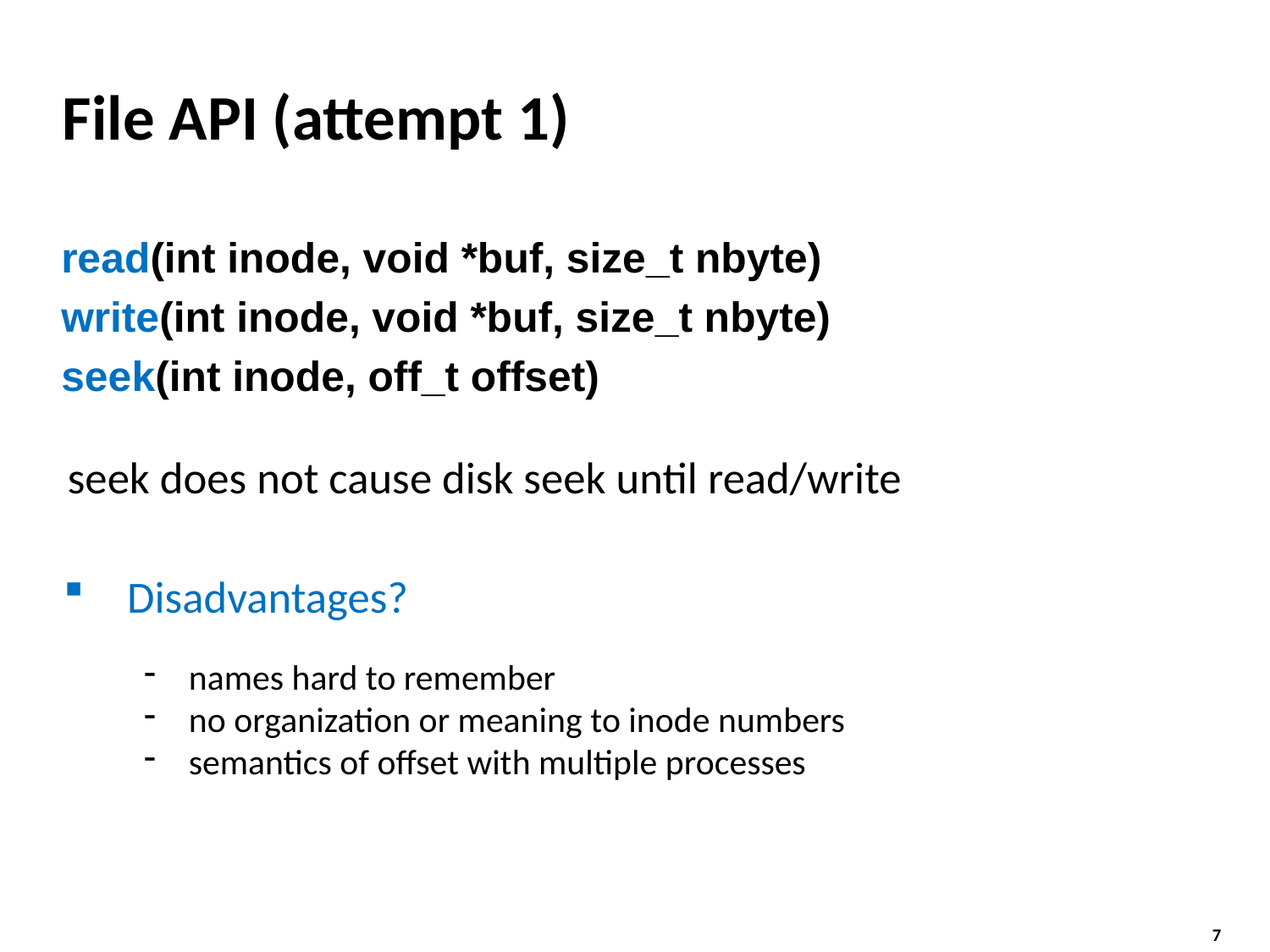

# File API (attempt 1)
read(int inode, void *buf, size_t nbyte)
write(int inode, void *buf, size_t nbyte)
seek(int inode, off_t offset)
seek does not cause disk seek until read/write
Disadvantages?

names hard to remember
no organization or meaning to inode numbers
semantics of offset with multiple processes